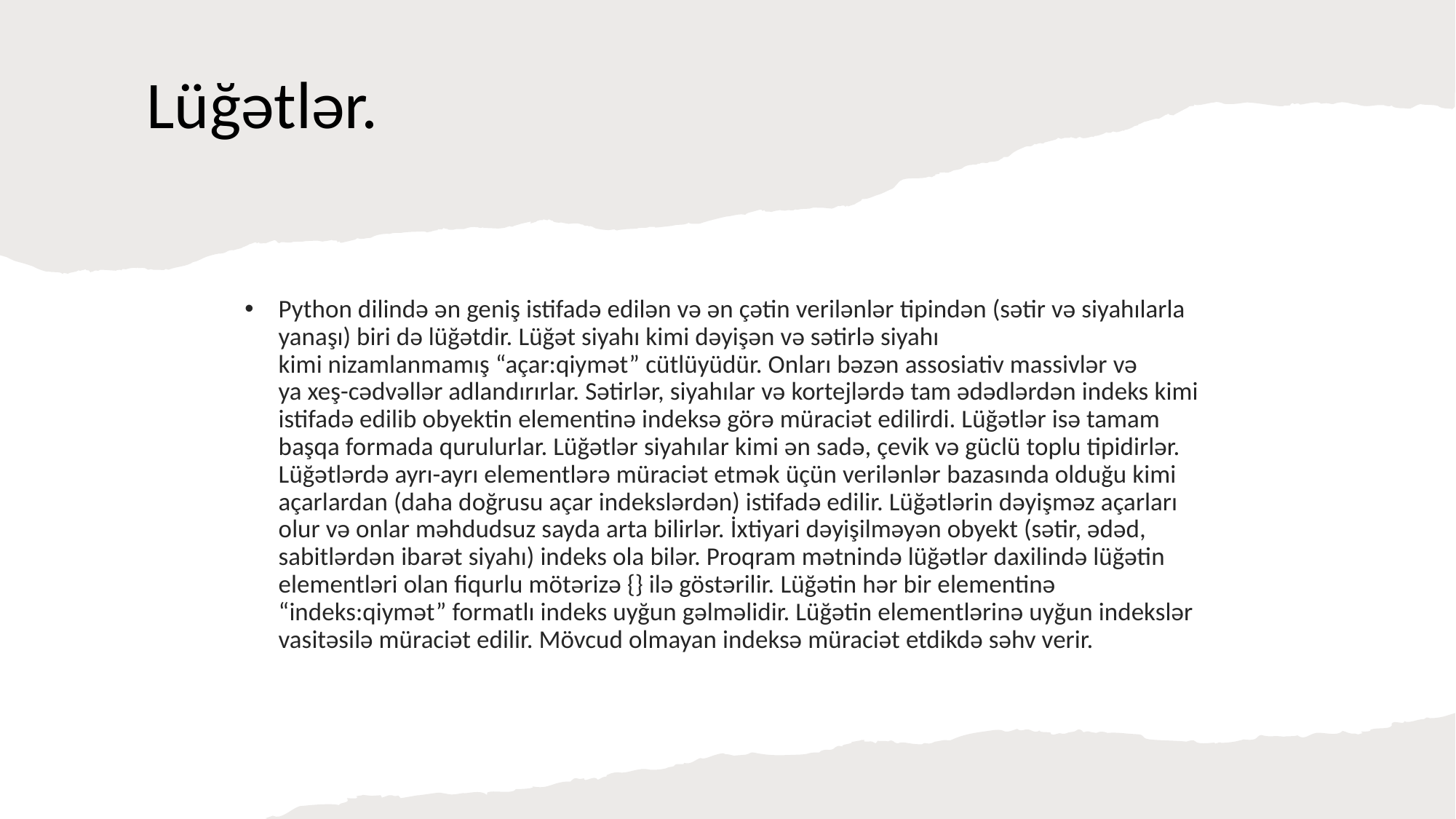

# Lüğətlər.

Python dilində ən geniş istifadə edilən və ən çətin verilənlər tipindən (sətir və siyahılarla yanaşı) biri də lüğətdir. Lüğət siyahı kimi dəyişən və sətirlə siyahı kimi nizamlanmamış “açar:qiymət” cütlüyüdür. Onları bəzən assosiativ massivlər və ya xeş-cədvəllər adlandırırlar. Sətirlər, siyahılar və kortejlərdə tam ədədlərdən indeks kimi istifadə edilib obyektin elementinə indeksə görə müraciət edilirdi. Lüğətlər isə tamam başqa formada qurulurlar. Lüğətlər siyahılar kimi ən sadə, çevik və güclü toplu tipidirlər. Lüğətlərdə ayrı-ayrı elementlərə müraciət etmək üçün verilənlər bazasında olduğu kimi açarlardan (daha doğrusu açar indekslərdən) istifadə edilir. Lüğətlərin dəyişməz açarları olur və onlar məhdudsuz sayda arta bilirlər. İxtiyari dəyişilməyən obyekt (sətir, ədəd, sabitlərdən ibarət siyahı) indeks ola bilər. Proqram mətnində lüğətlər daxilində lüğətin elementləri olan fiqurlu mötərizə {} ilə göstərilir. Lüğətin hər bir elementinə “indeks:qiymət” formatlı indeks uyğun gəlməlidir. Lüğətin elementlərinə uyğun indekslər vasitəsilə müraciət edilir. Mövcud olmayan indeksə müraciət etdikdə səhv verir.